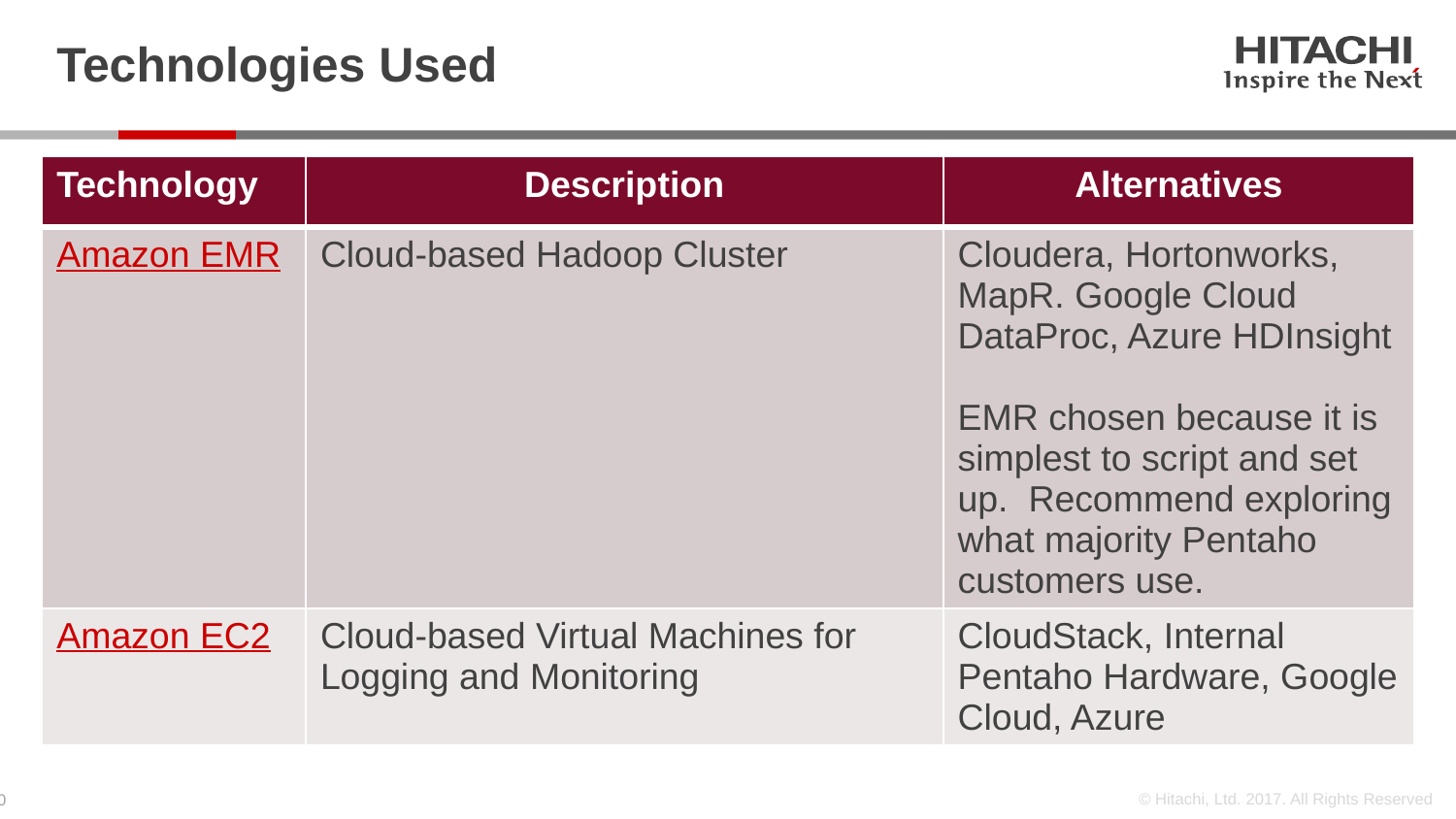

# Technologies Used

| Technology | Description | Alternatives |
| --- | --- | --- |
| Amazon EMR | Cloud-based Hadoop Cluster | Cloudera, Hortonworks, MapR. Google Cloud DataProc, Azure HDInsight EMR chosen because it is simplest to script and set up. Recommend exploring what majority Pentaho customers use. |
| Amazon EC2 | Cloud-based Virtual Machines for Logging and Monitoring | CloudStack, Internal Pentaho Hardware, Google Cloud, Azure |